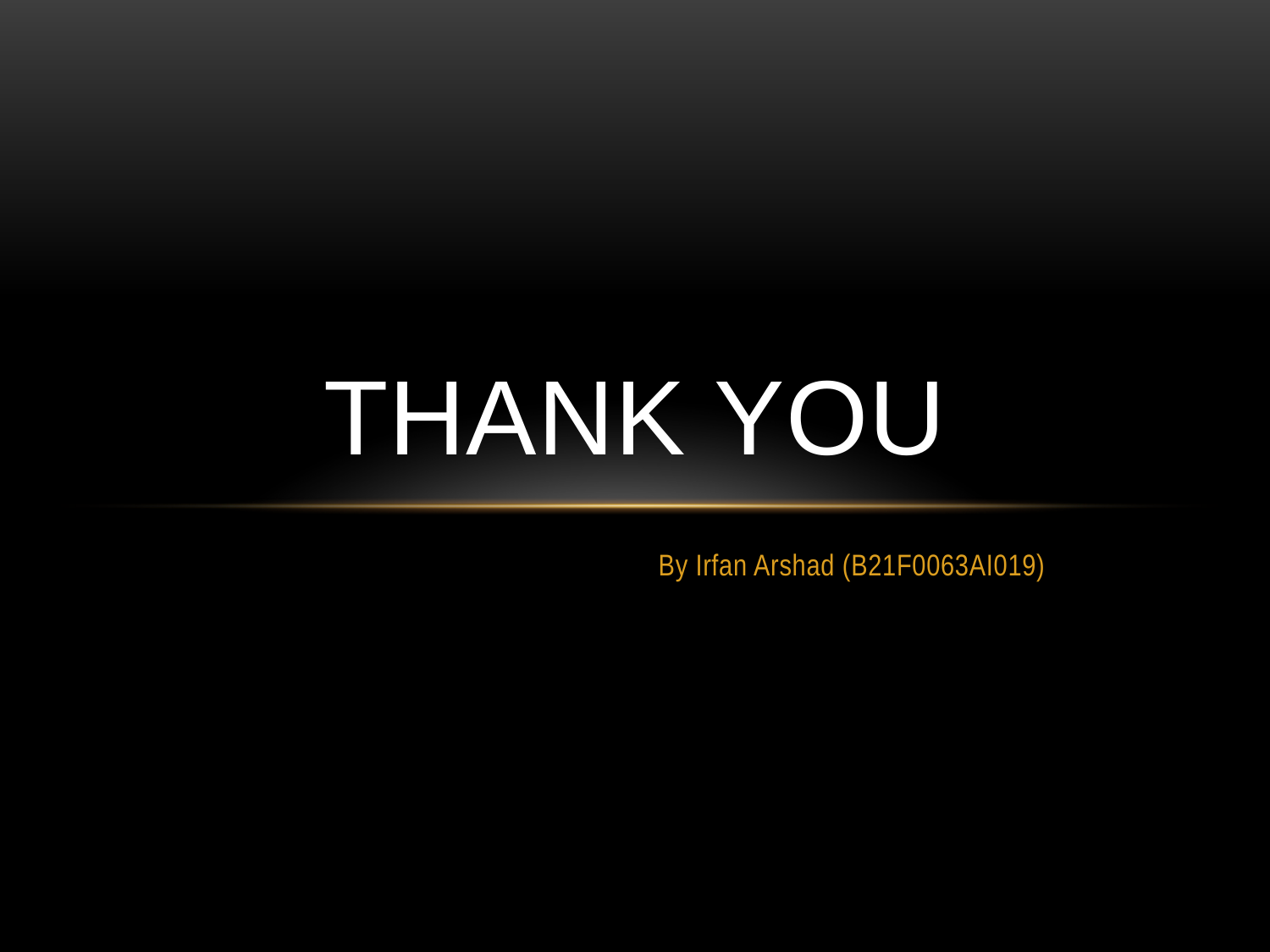

# Thank You
By Irfan Arshad (B21F0063AI019)